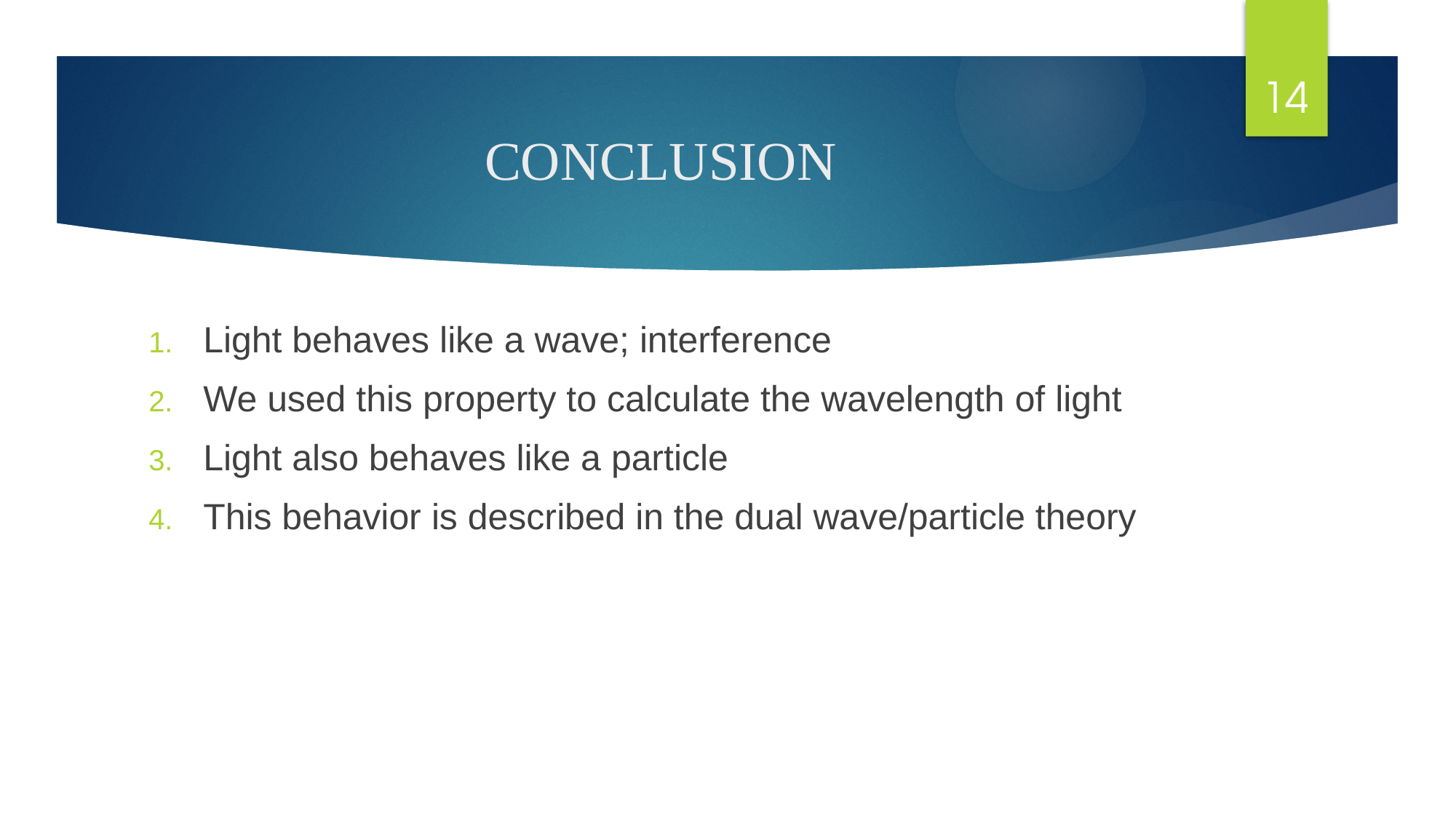

14
# CONCLUSION
Light behaves like a wave; interference
We used this property to calculate the wavelength of light
Light also behaves like a particle
This behavior is described in the dual wave/particle theory